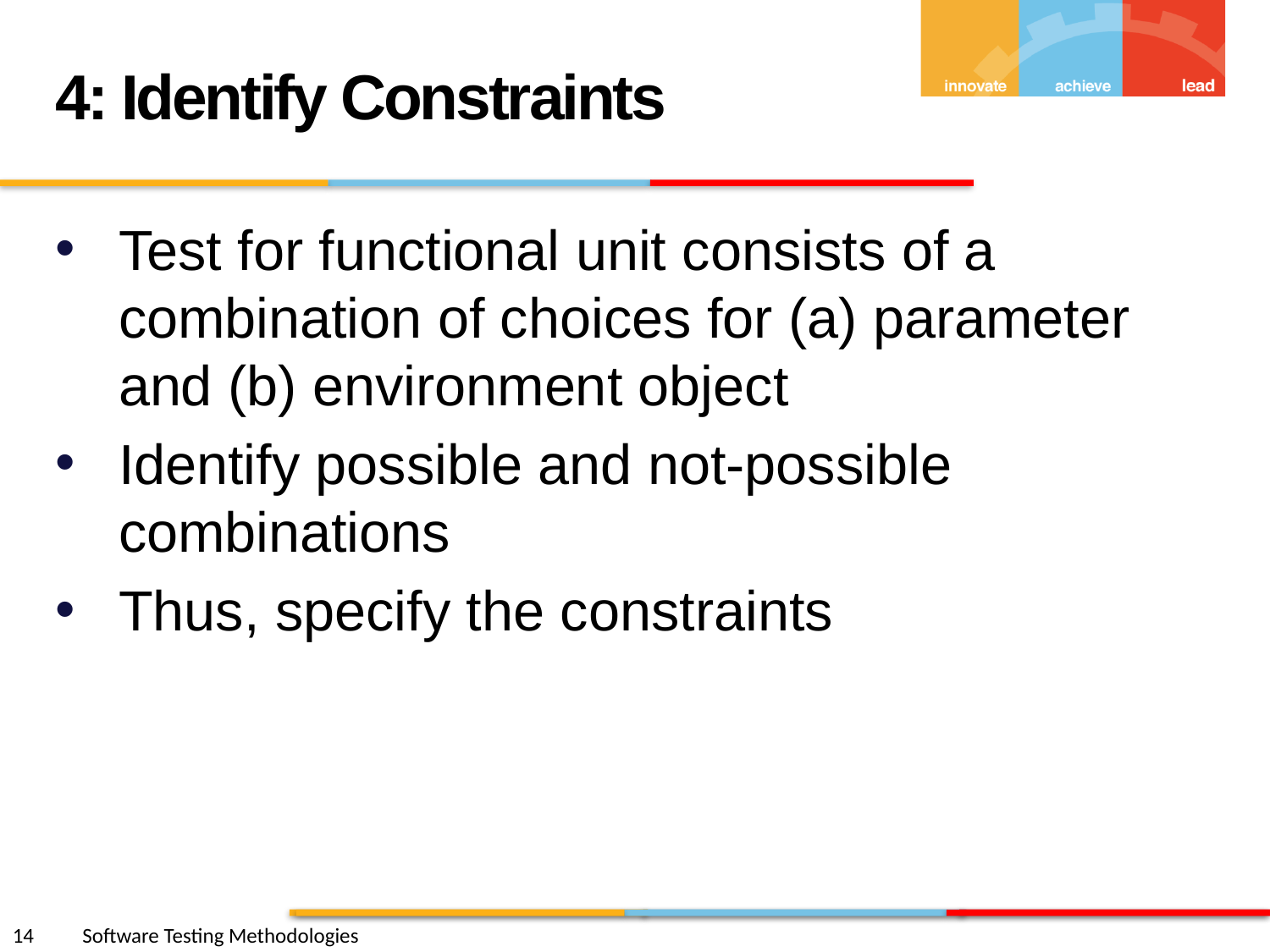

4: Identify Constraints
Test for functional unit consists of a combination of choices for (a) parameter and (b) environment object
Identify possible and not-possible combinations
Thus, specify the constraints